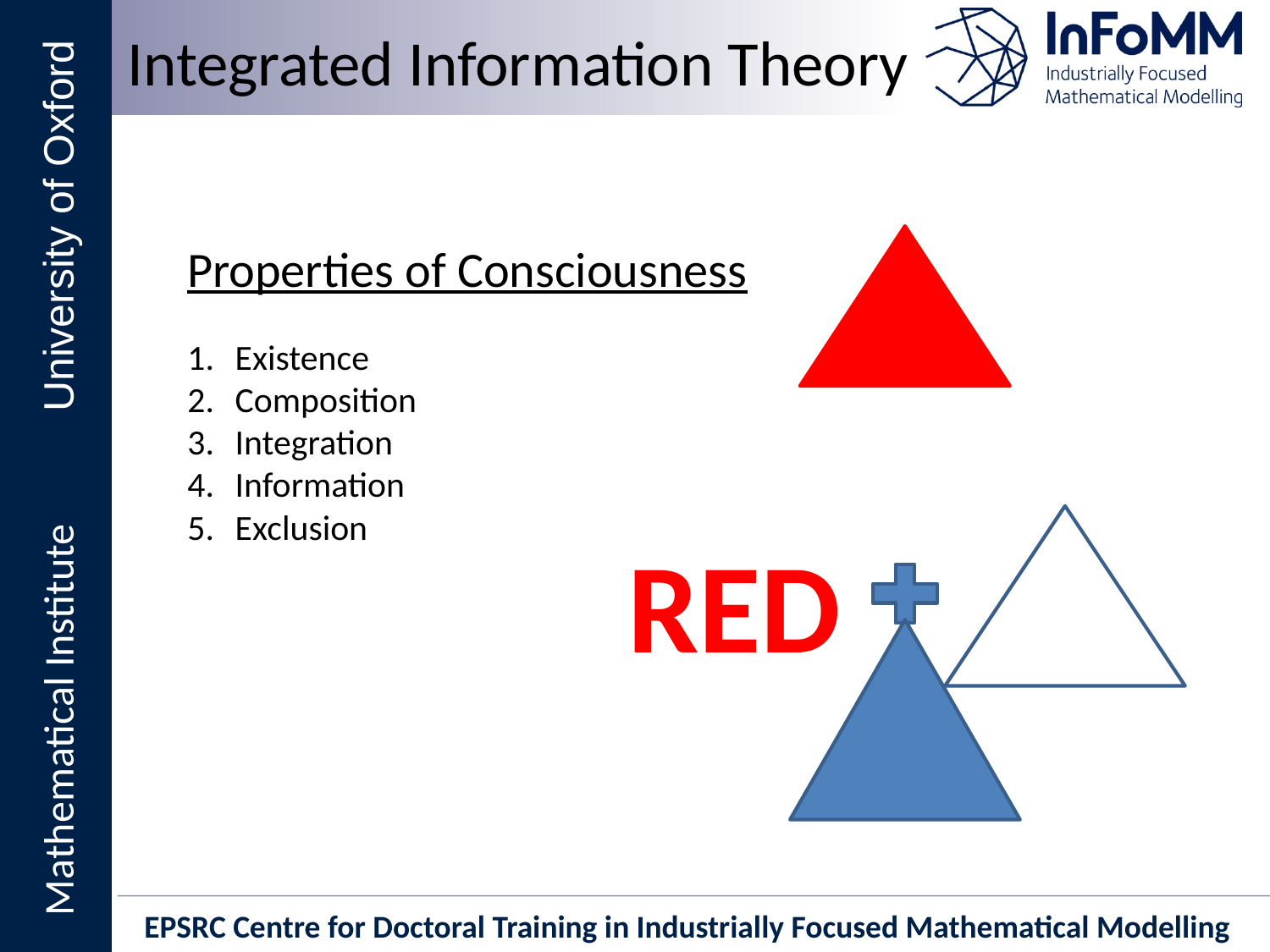

Integrated Information Theory

Properties of Consciousness

Existence
Composition
Integration
Information
Exclusion

RED